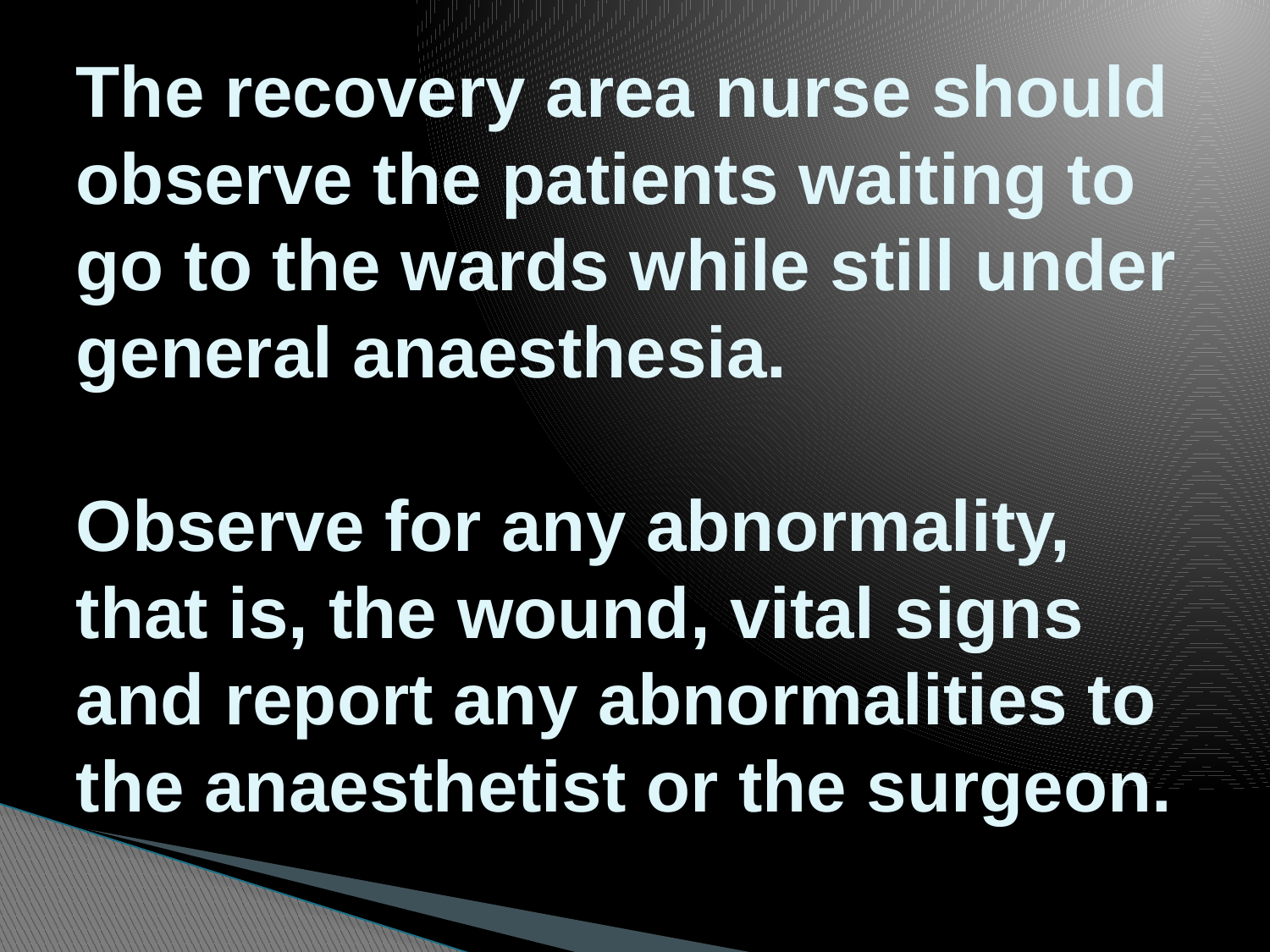

# The recovery area nurse should observe the patients waiting to go to the wards while still under general anaesthesia. Observe for any abnormality, that is, the wound, vital signs and report any abnormalities to the anaesthetist or the surgeon.